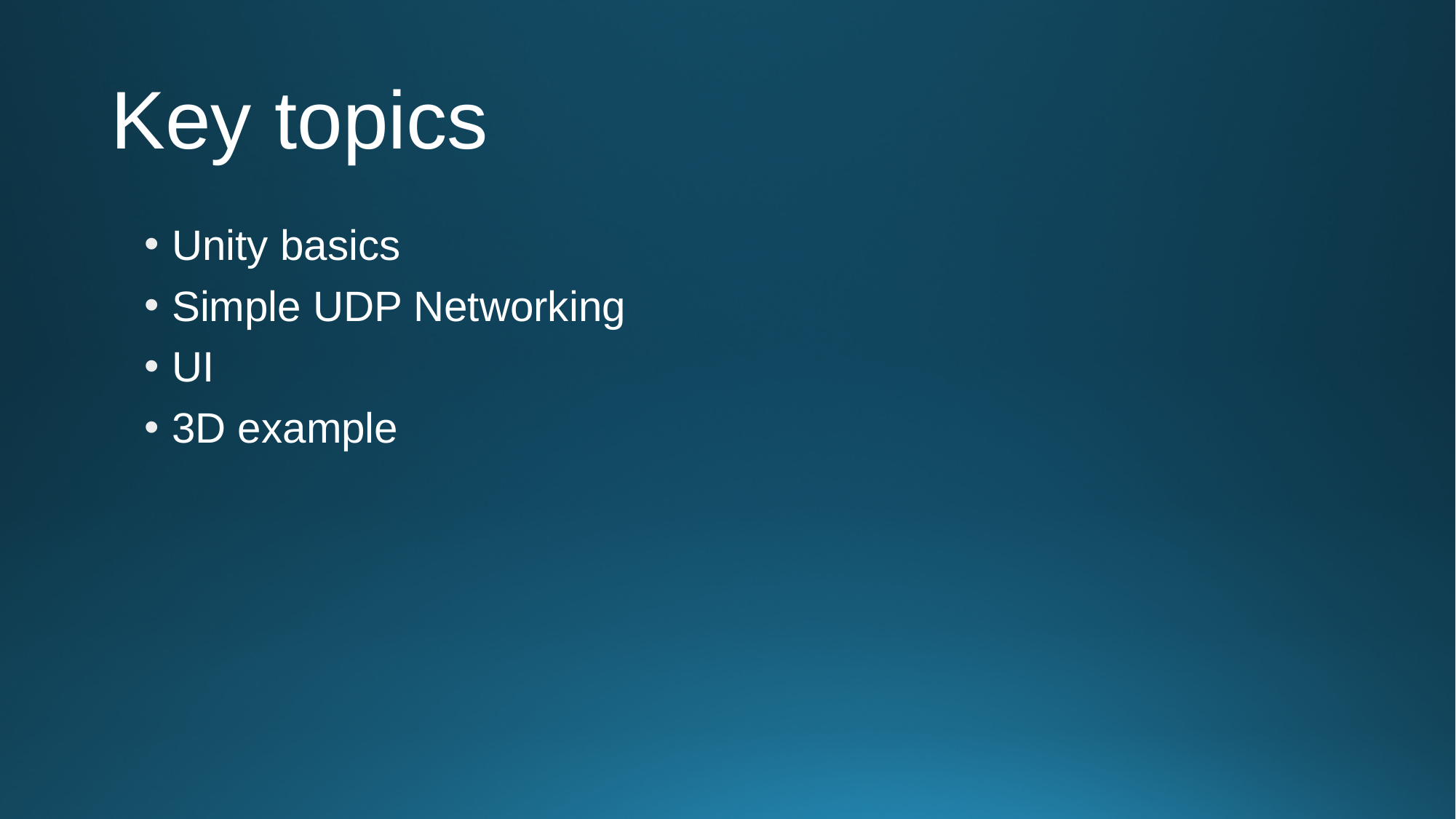

# Key topics
Unity basics
Simple UDP Networking
UI
3D example